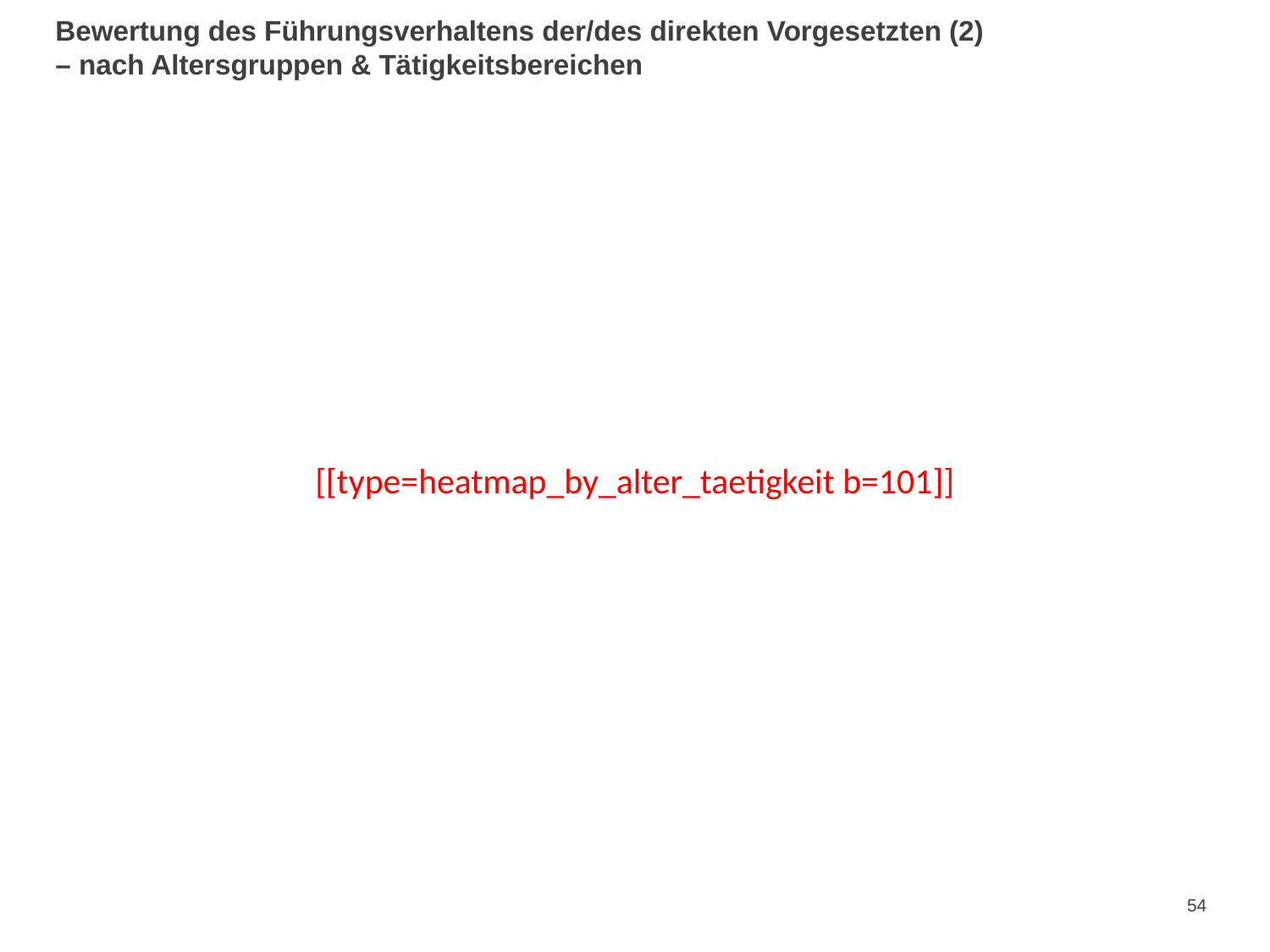

# Bewertung des Führungsverhaltens der/des direkten Vorgesetzten (2) – nach Altersgruppen & Tätigkeitsbereichen
[[type=heatmap_by_alter_taetigkeit b=101]]
54